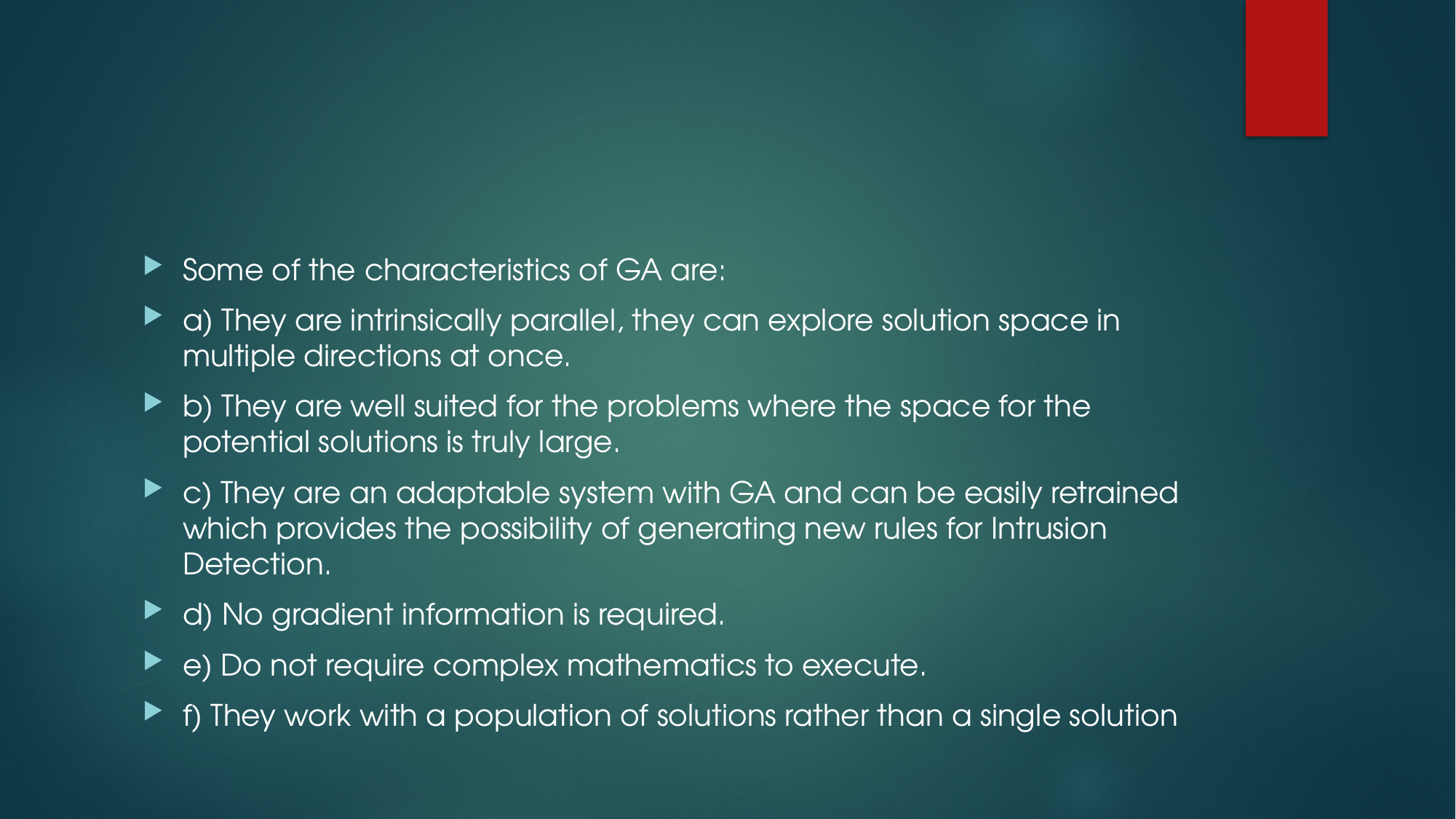

#
Some of the characteristics of GA are:
a) They are intrinsically parallel, they can explore solution space in multiple directions at once.
b) They are well suited for the problems where the space for the potential solutions is truly large.
c) They are an adaptable system with GA and can be easily retrained which provides the possibility of generating new rules for Intrusion Detection.
d) No gradient information is required.
e) Do not require complex mathematics to execute.
f) They work with a population of solutions rather than a single solution